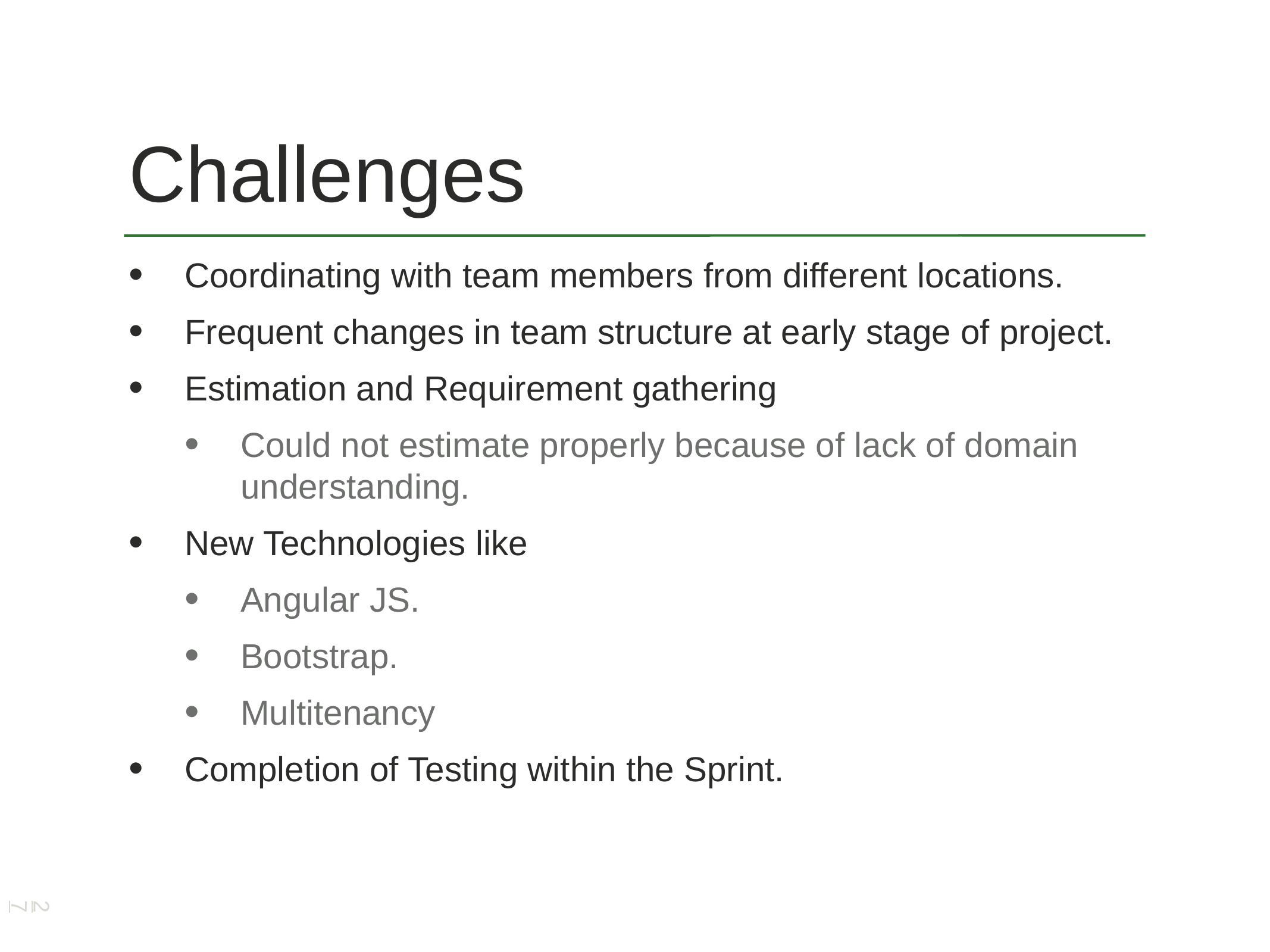

# Challenges
Coordinating with team members from different locations.
Frequent changes in team structure at early stage of project.
Estimation and Requirement gathering
Could not estimate properly because of lack of domain understanding.
New Technologies like
Angular JS.
Bootstrap.
Multitenancy
Completion of Testing within the Sprint.
27